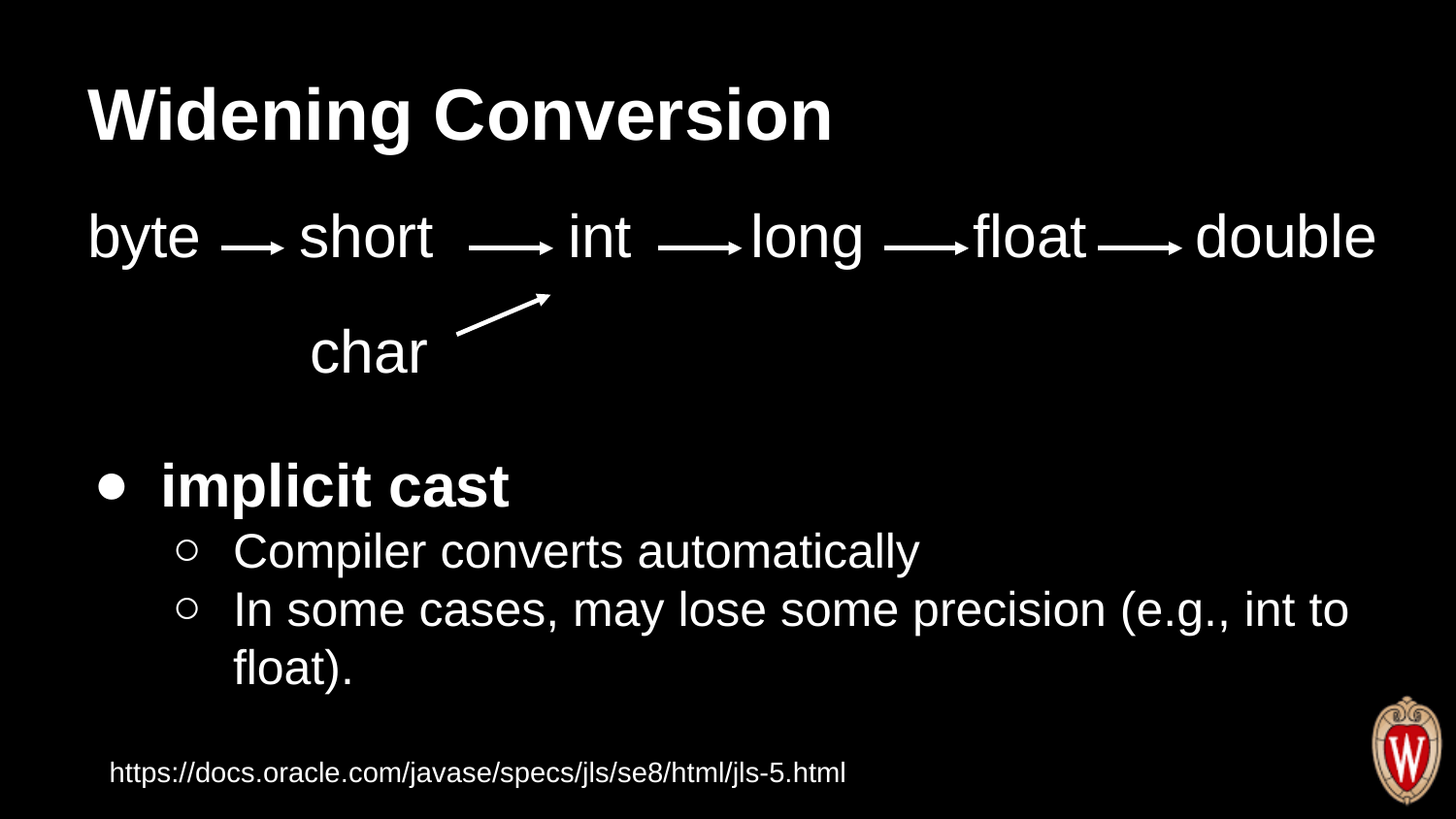

# Widening Conversion
byte
short
int
long
float
double
char
implicit cast
Compiler converts automatically
In some cases, may lose some precision (e.g., int to float).
https://docs.oracle.com/javase/specs/jls/se8/html/jls-5.html